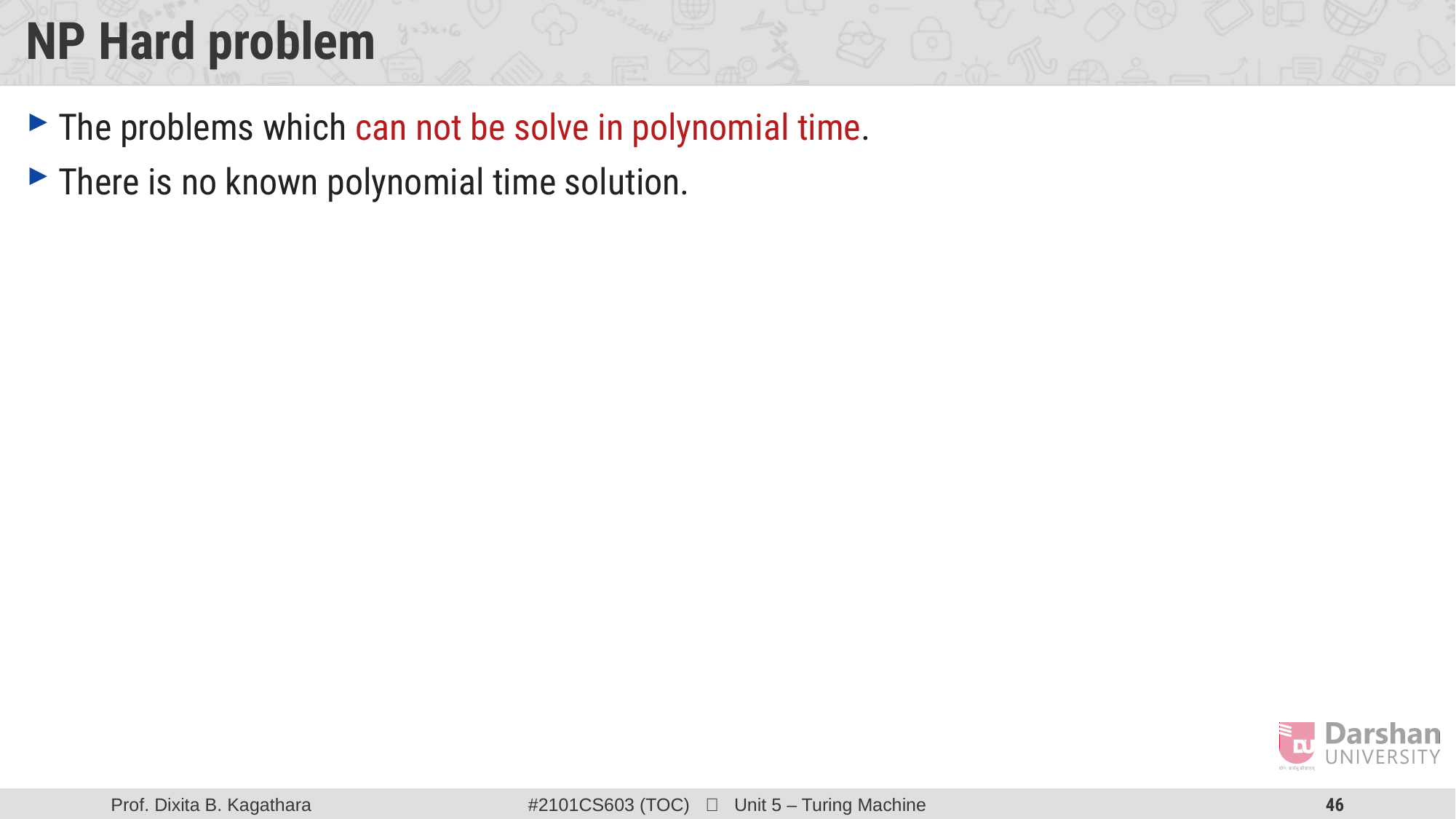

# NP Hard problem
The problems which can not be solve in polynomial time.
There is no known polynomial time solution.